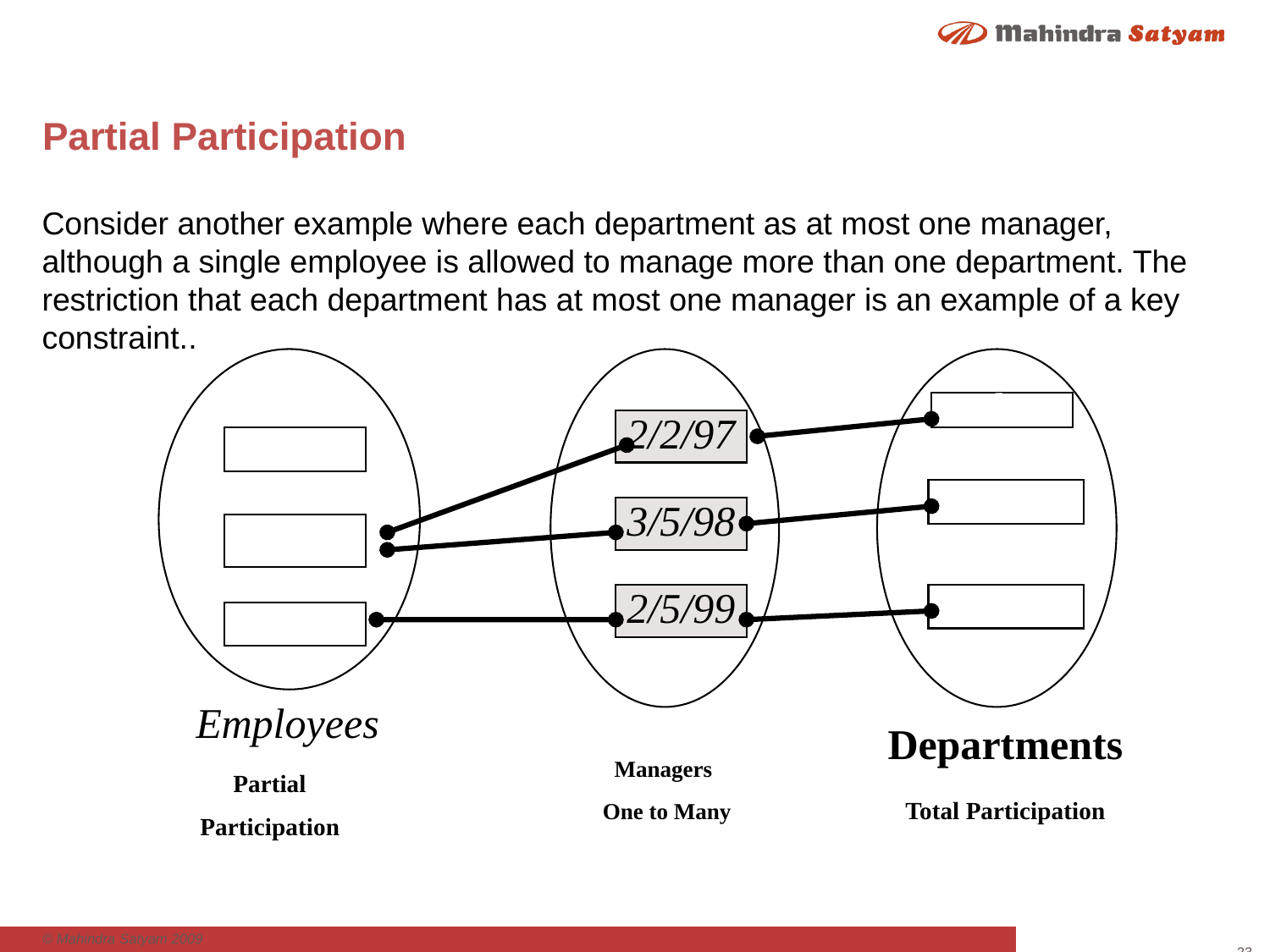

# Partial Participation
Consider another example where each department as at most one manager, although a single employee is allowed to manage more than one department. The restriction that each department has at most one manager is an example of a key constraint..

d1
2/2/97

101

d2
3/5/98

102

2/5/99
d3
103

Employees
Departments
Managers
Partial Participation
One to Many
Total Participation